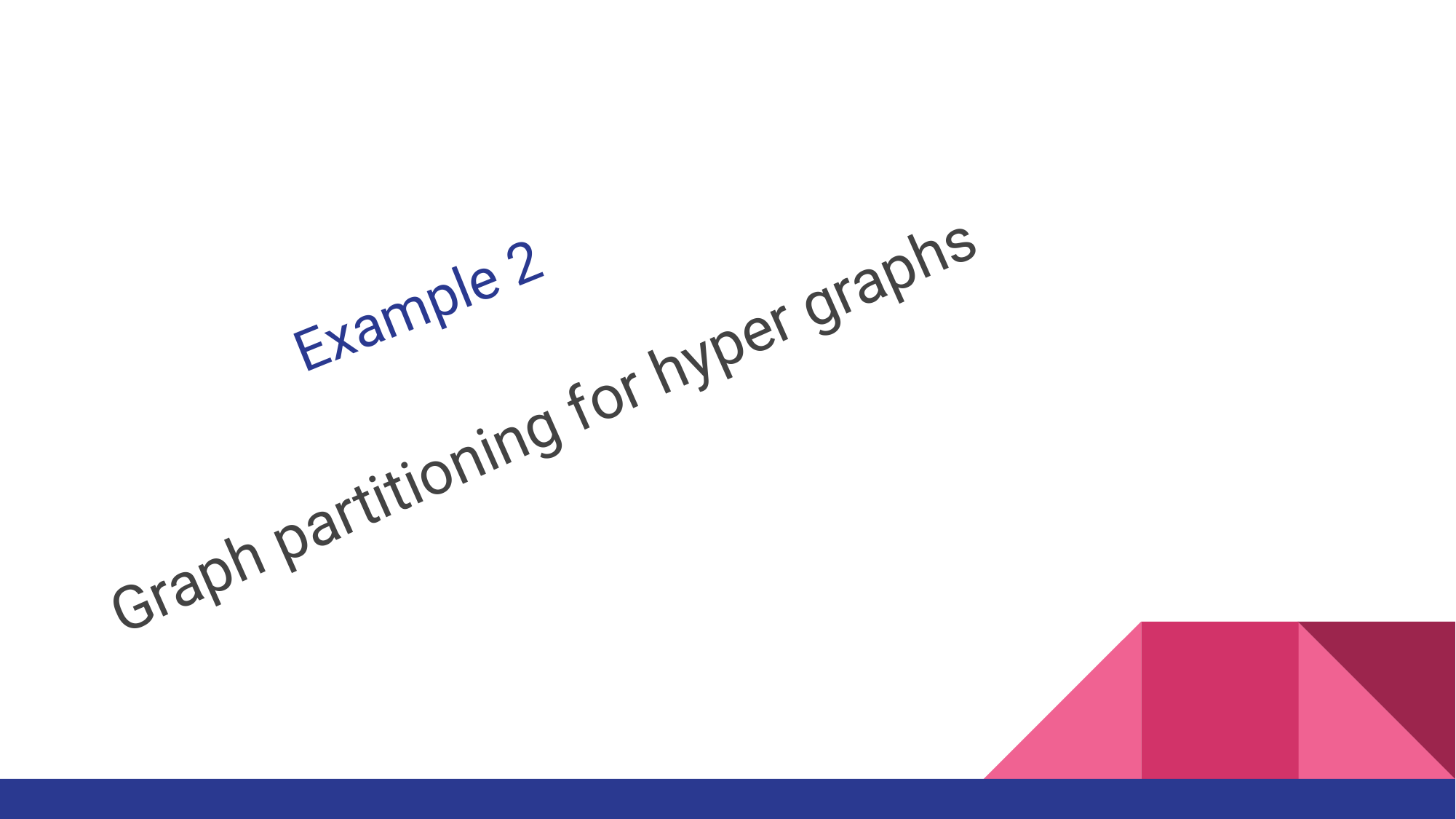

# Example 2
Graph partitioning for hyper graphs